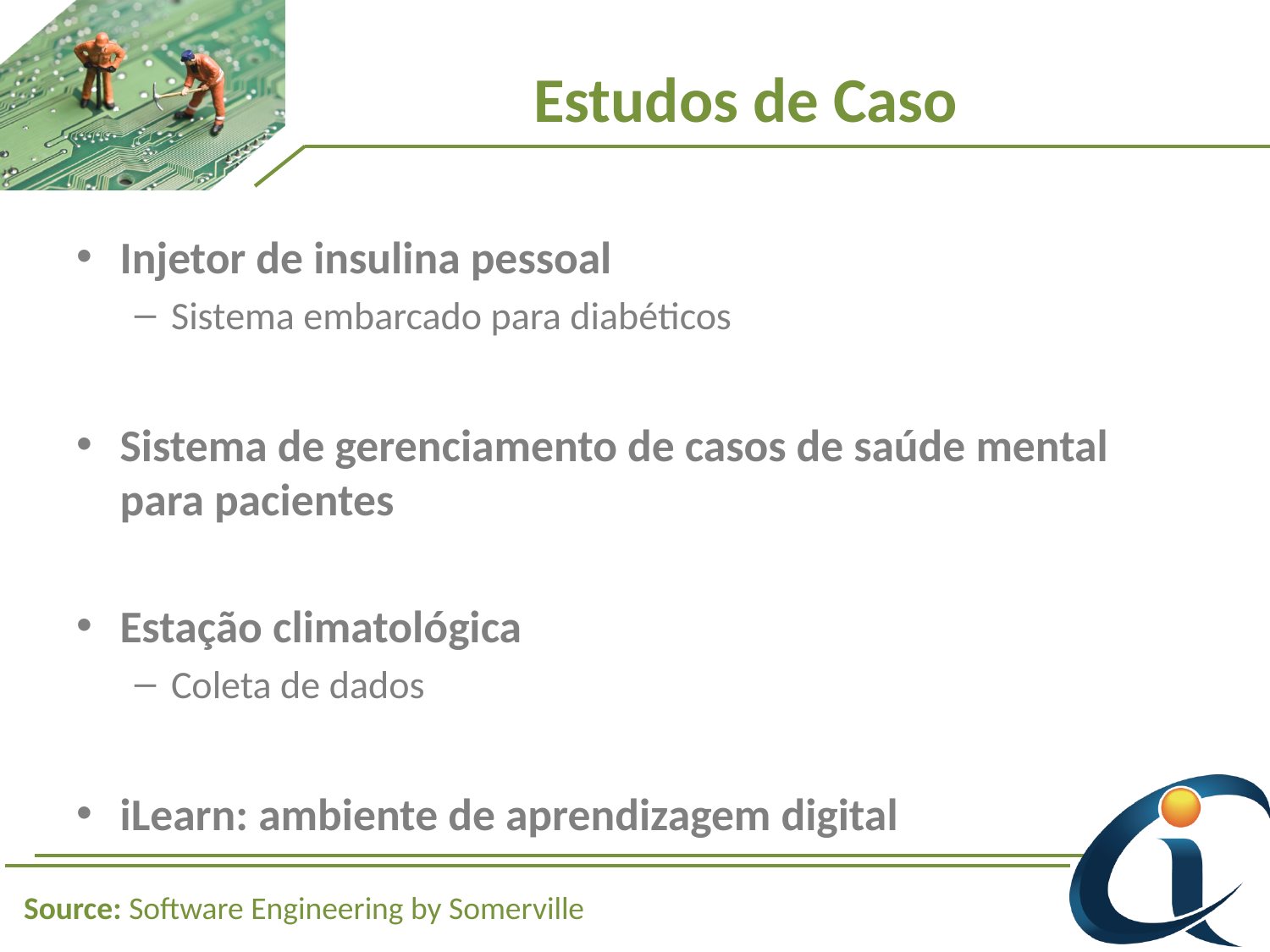

# Estudos de Caso
Injetor de insulina pessoal
Sistema embarcado para diabéticos

Sistema de gerenciamento de casos de saúde mental para pacientes

Estação climatológica
Coleta de dados

iLearn: ambiente de aprendizagem digital